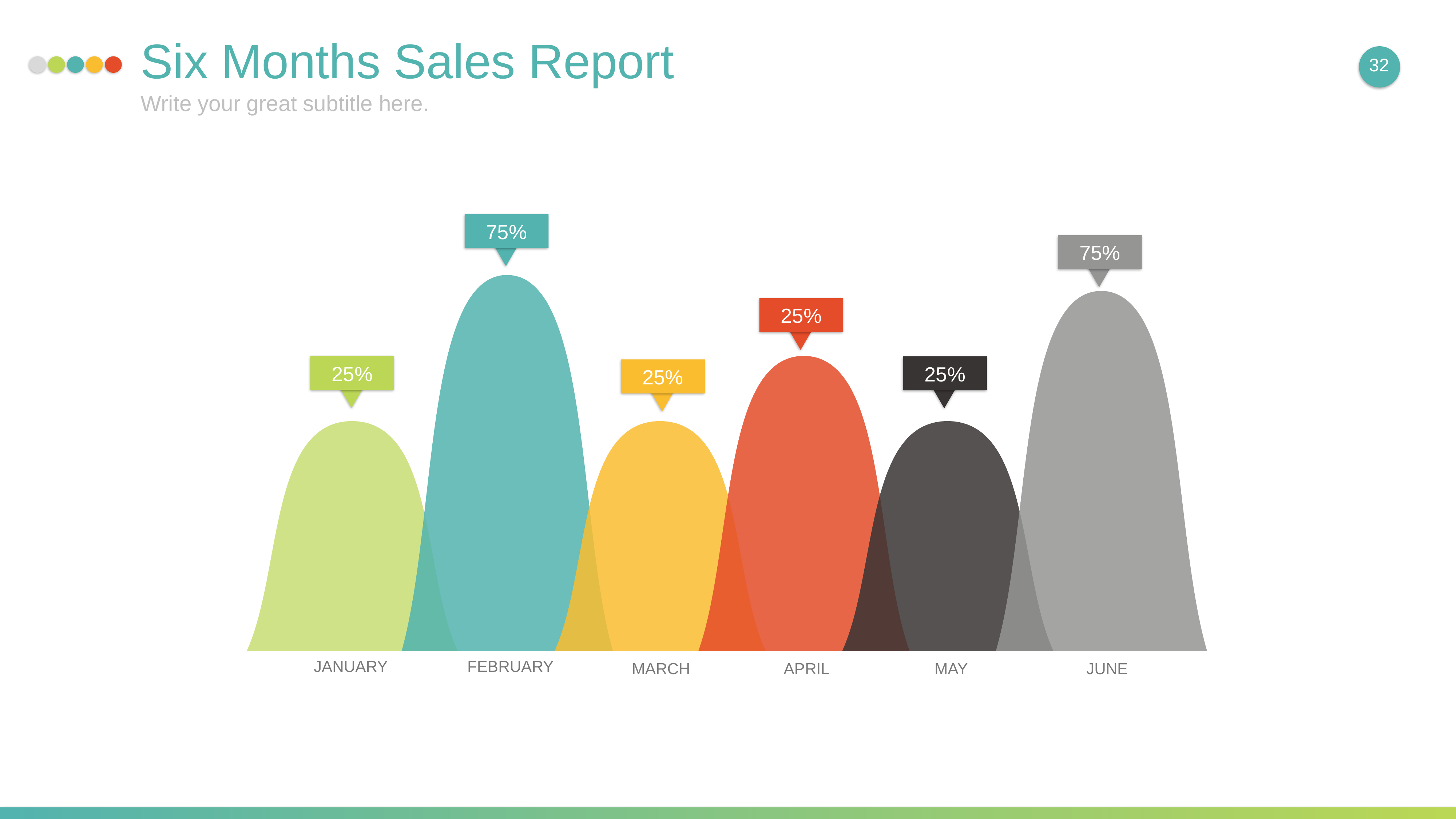

Six Months Sales Report
32
Write your great subtitle here.
75%

75%

25%

25%

25%

25%

JANUARY
FEBRUARY
MARCH
APRIL
MAY
JUNE